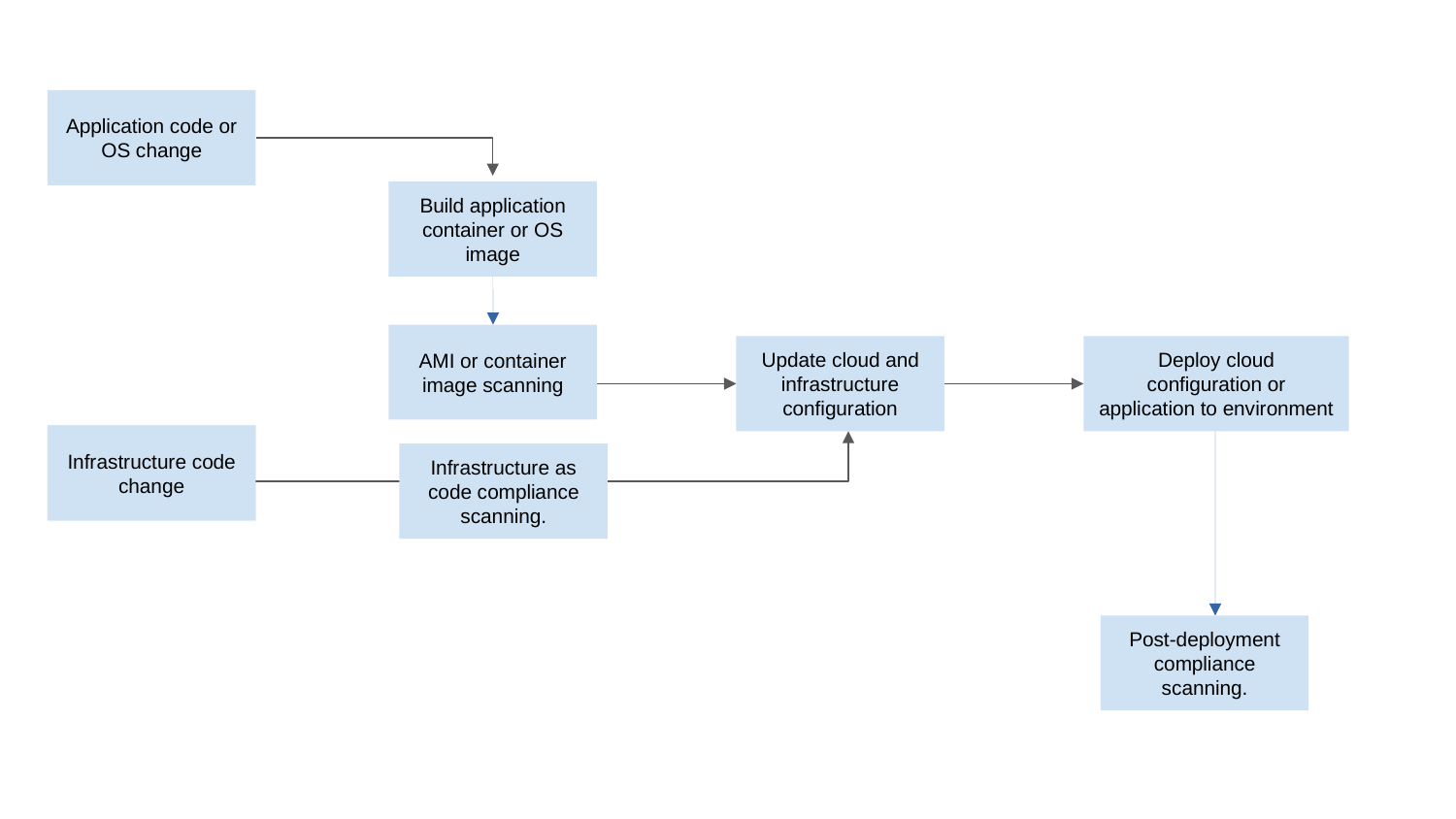

Application code or OS change

Build application container or OS image

AMI or container image scanning
Update cloud and infrastructure configuration
Deploy cloud configuration or application to environment

Infrastructure code change
Infrastructure code change

Infrastructure as code compliance scanning.
Post-deployment compliance scanning.